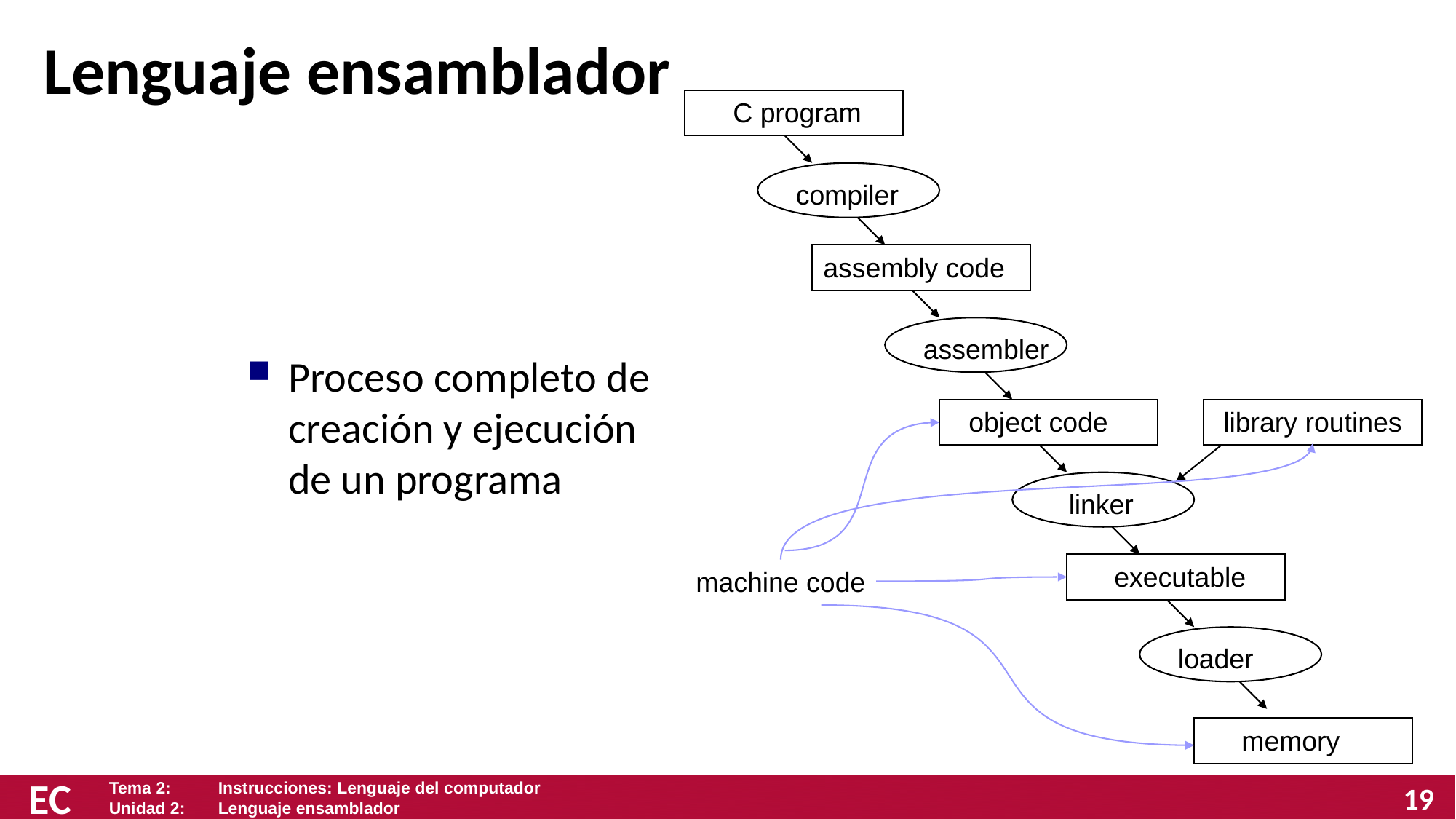

# Lenguaje ensamblador

C program

compiler

assembly code

assembler

object code

library routines

linker

executable
machine code

loader

memory

Proceso completo de creación y ejecución de un programa